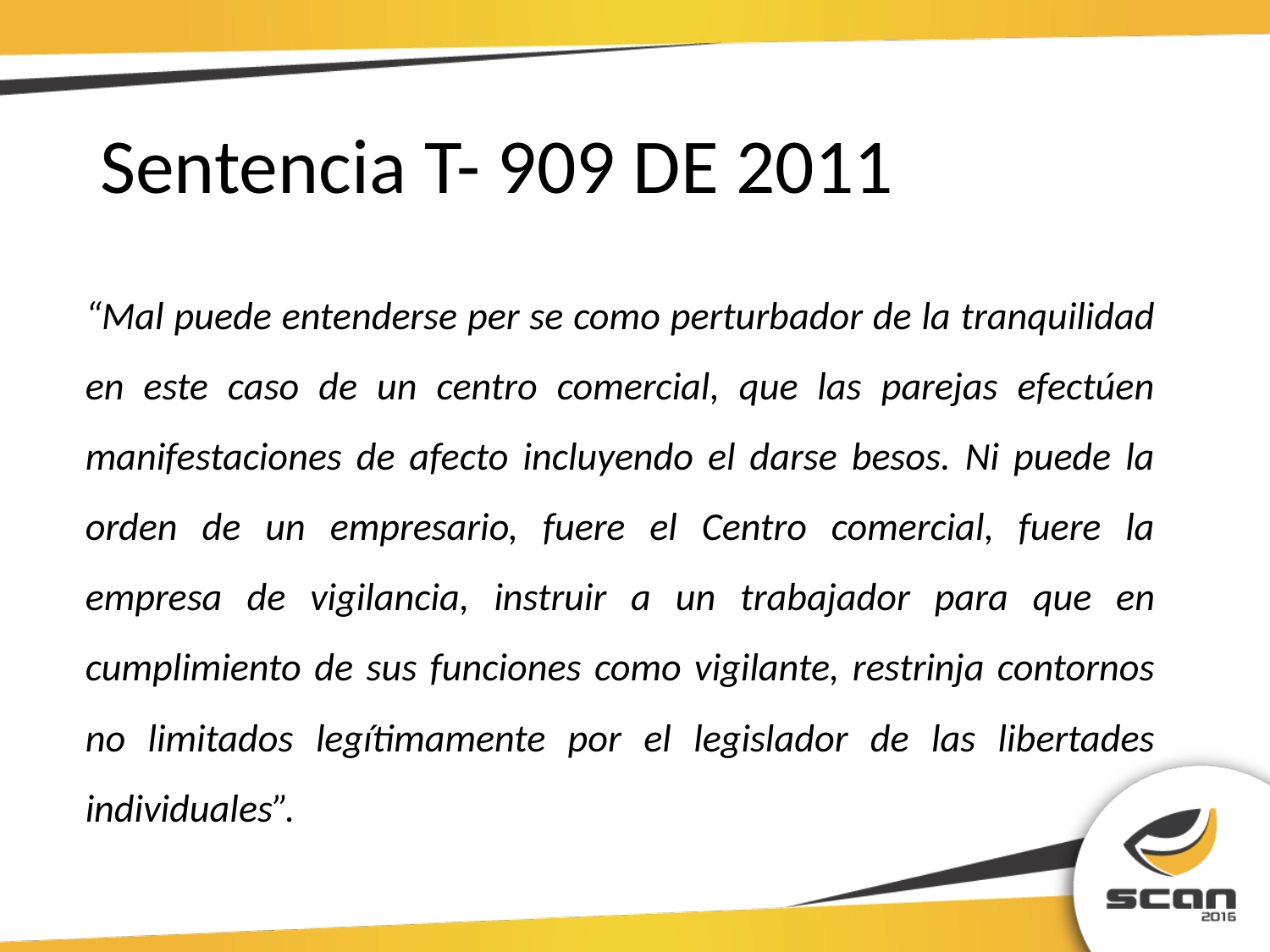

# Sentencia T- 909 DE 2011
“Mal puede entenderse per se como perturbador de la tranquilidad en este caso de un centro comercial, que las parejas efectúen manifestaciones de afecto incluyendo el darse besos. Ni puede la orden de un empresario, fuere el Centro comercial, fuere la empresa de vigilancia, instruir a un trabajador para que en cumplimiento de sus funciones como vigilante, restrinja contornos no limitados legítimamente por el legislador de las libertades individuales”.